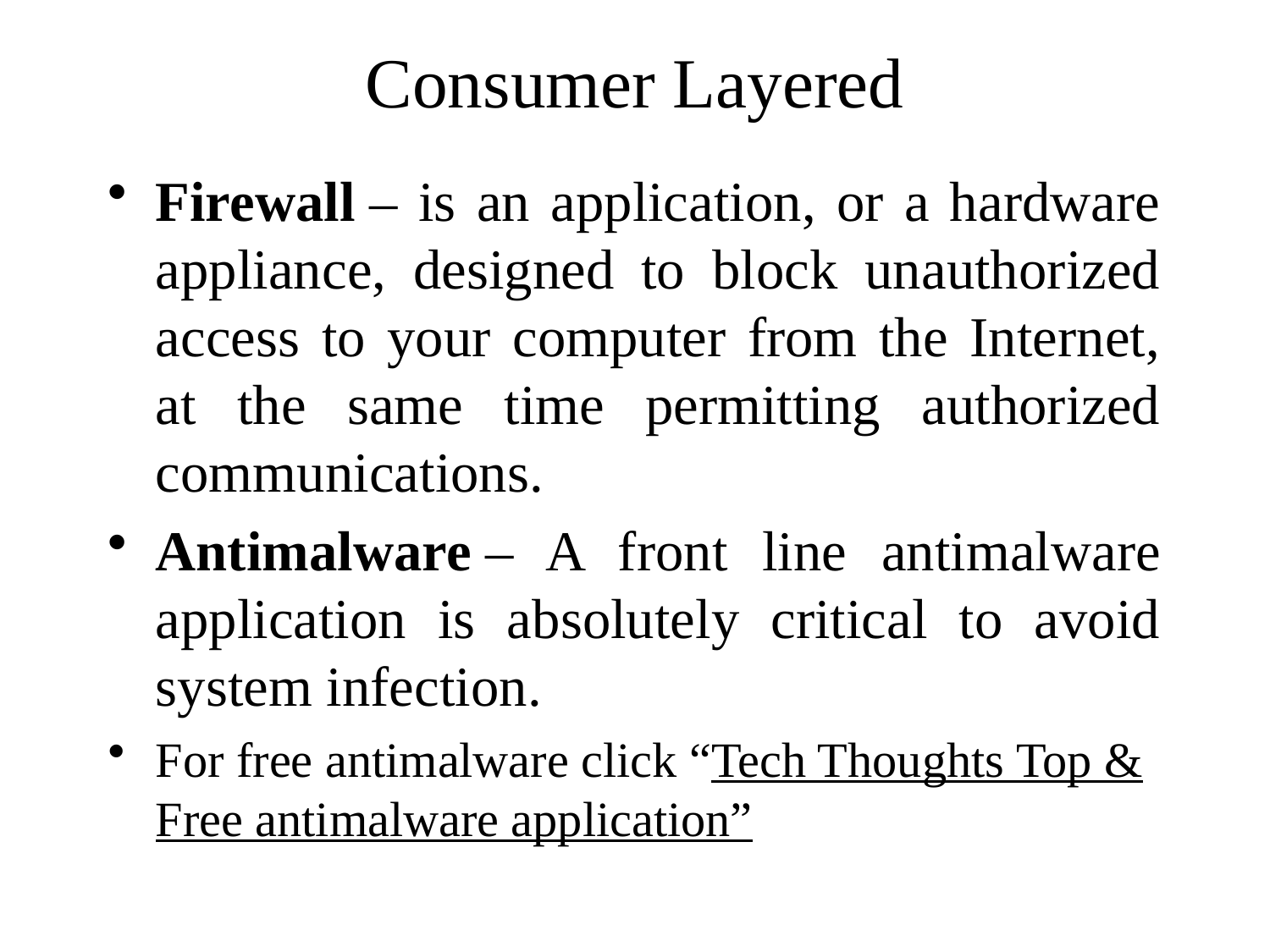

# Consumer Layered
Firewall – is an application, or a hardware appliance, designed to block unauthorized access to your computer from the Internet, at the same time permitting authorized communications.
Antimalware – A front line antimalware application is absolutely critical to avoid system infection.
For free antimalware click “Tech Thoughts Top & Free antimalware application”